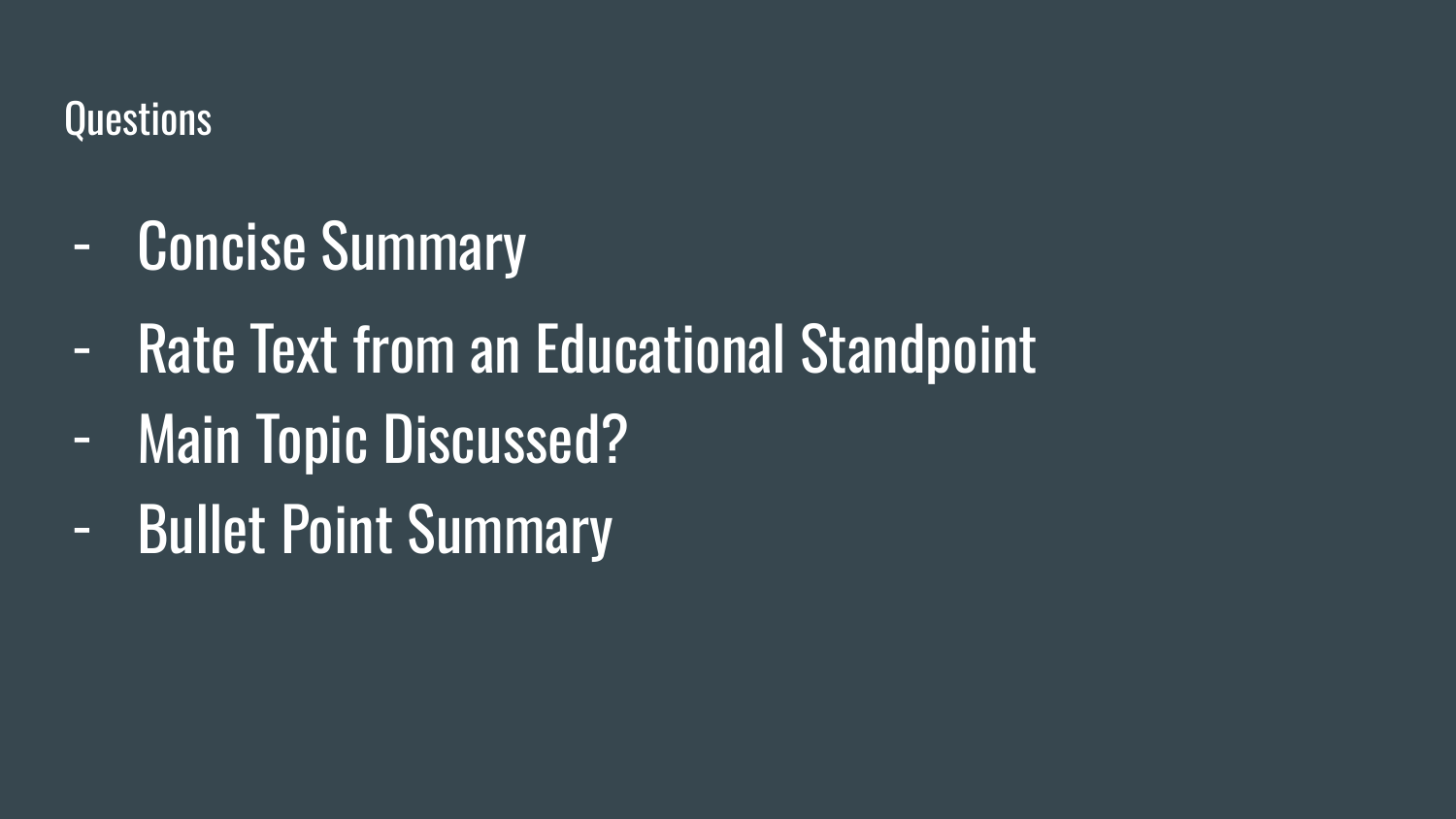

# Questions
Concise Summary
Rate Text from an Educational Standpoint
Main Topic Discussed?
Bullet Point Summary